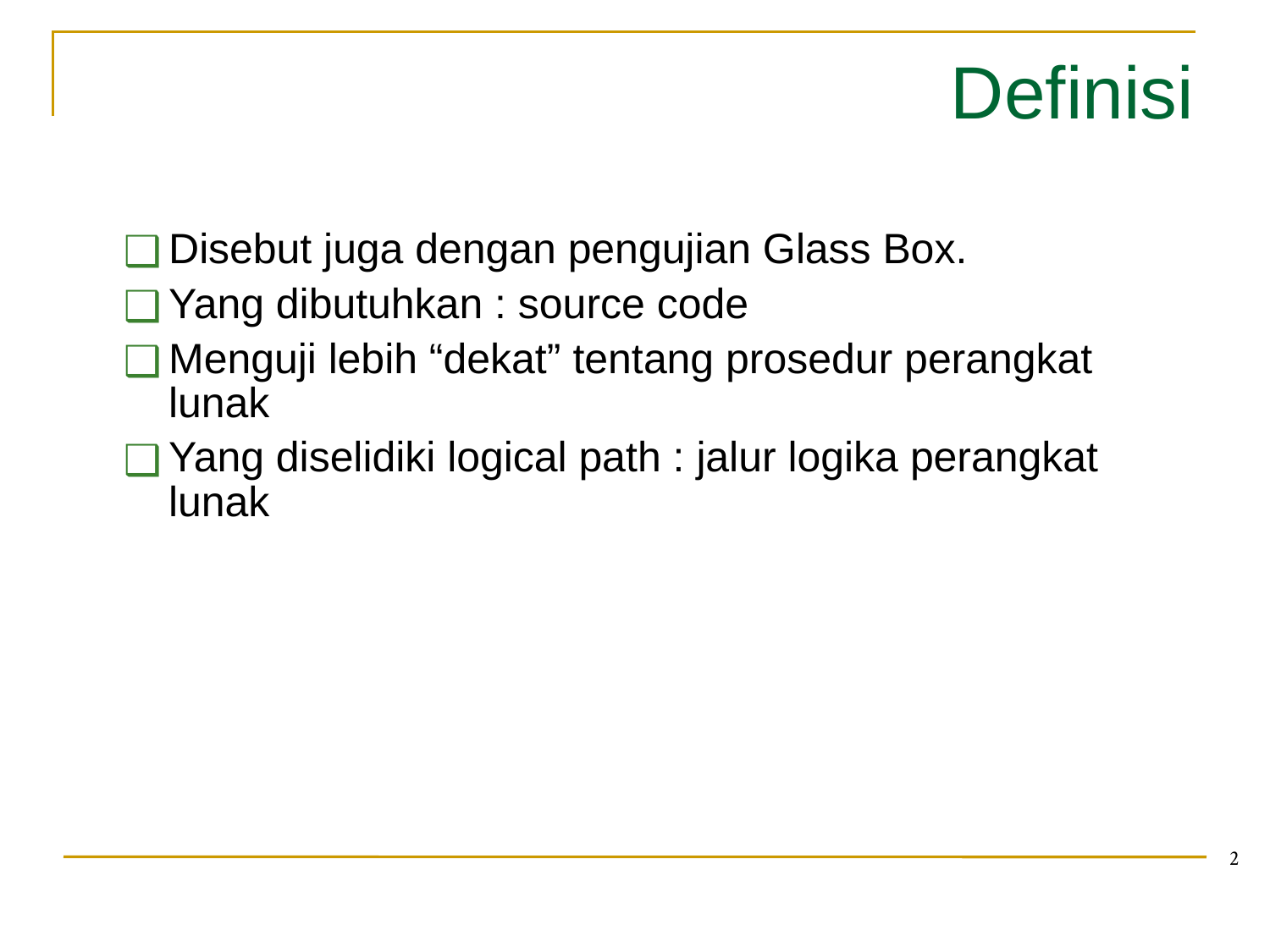

# Definisi
Disebut juga dengan pengujian Glass Box.
Yang dibutuhkan : source code
Menguji lebih “dekat” tentang prosedur perangkat lunak
Yang diselidiki logical path : jalur logika perangkat lunak
2